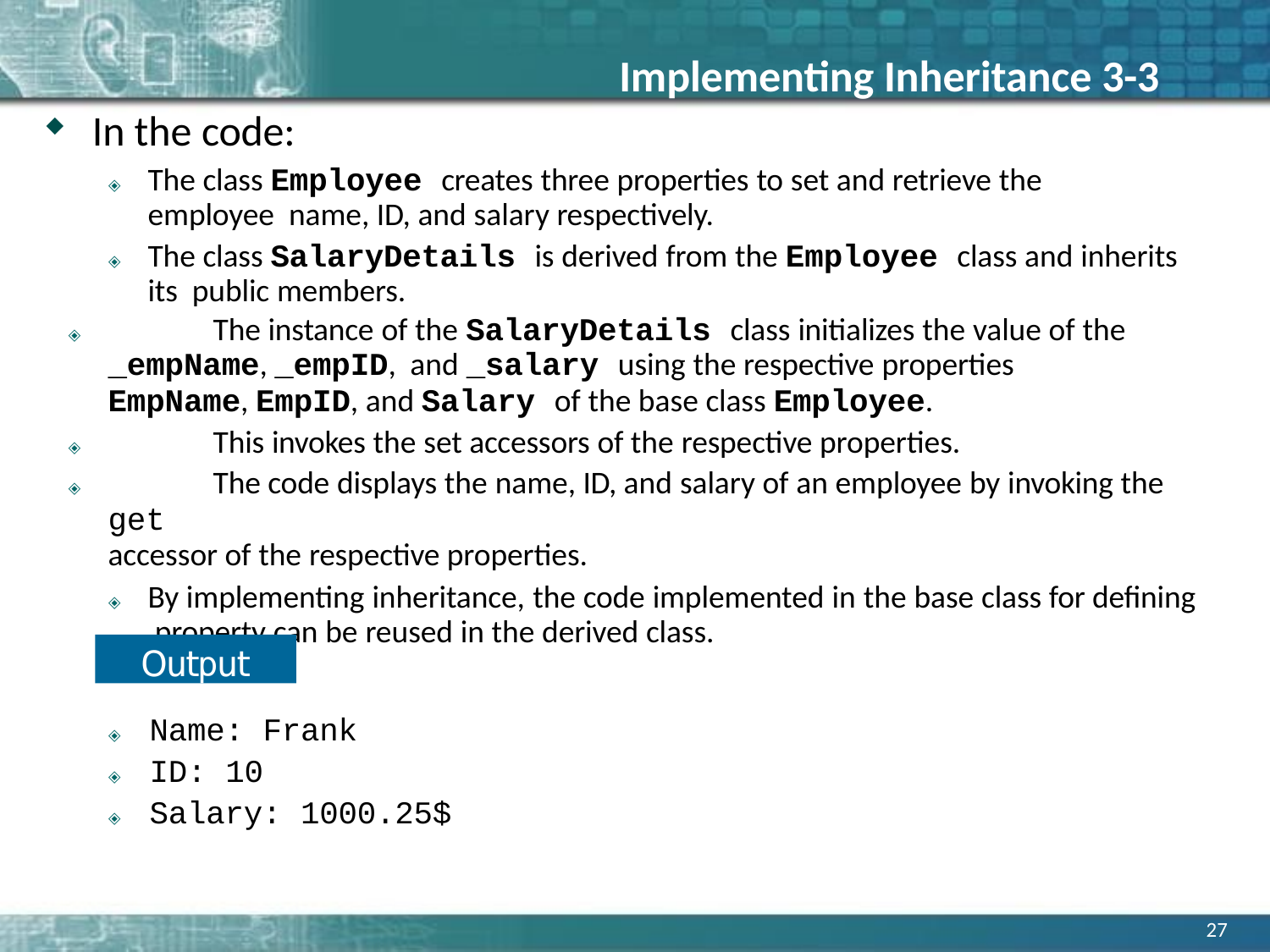

# Implementing Inheritance 3-3
In the code:
🞛	The class Employee creates three properties to set and retrieve the employee  name, ID, and salary respectively.
🞛	The class SalaryDetails is derived from the Employee class and inherits its  public members.
🞛	The instance of the SalaryDetails class initializes the value of the
_empName, _empID, and _salary using the respective properties
EmpName, EmpID, and Salary of the base class Employee.
🞛	This invokes the set accessors of the respective properties.
🞛	The code displays the name, ID, and salary of an employee by invoking the get
accessor of the respective properties.
🞛	By implementing inheritance, the code implemented in the base class for defining  property can be reused in the derived class.
Output
🞛	Name: Frank
🞛	ID: 10
🞛	Salary: 1000.25$
27